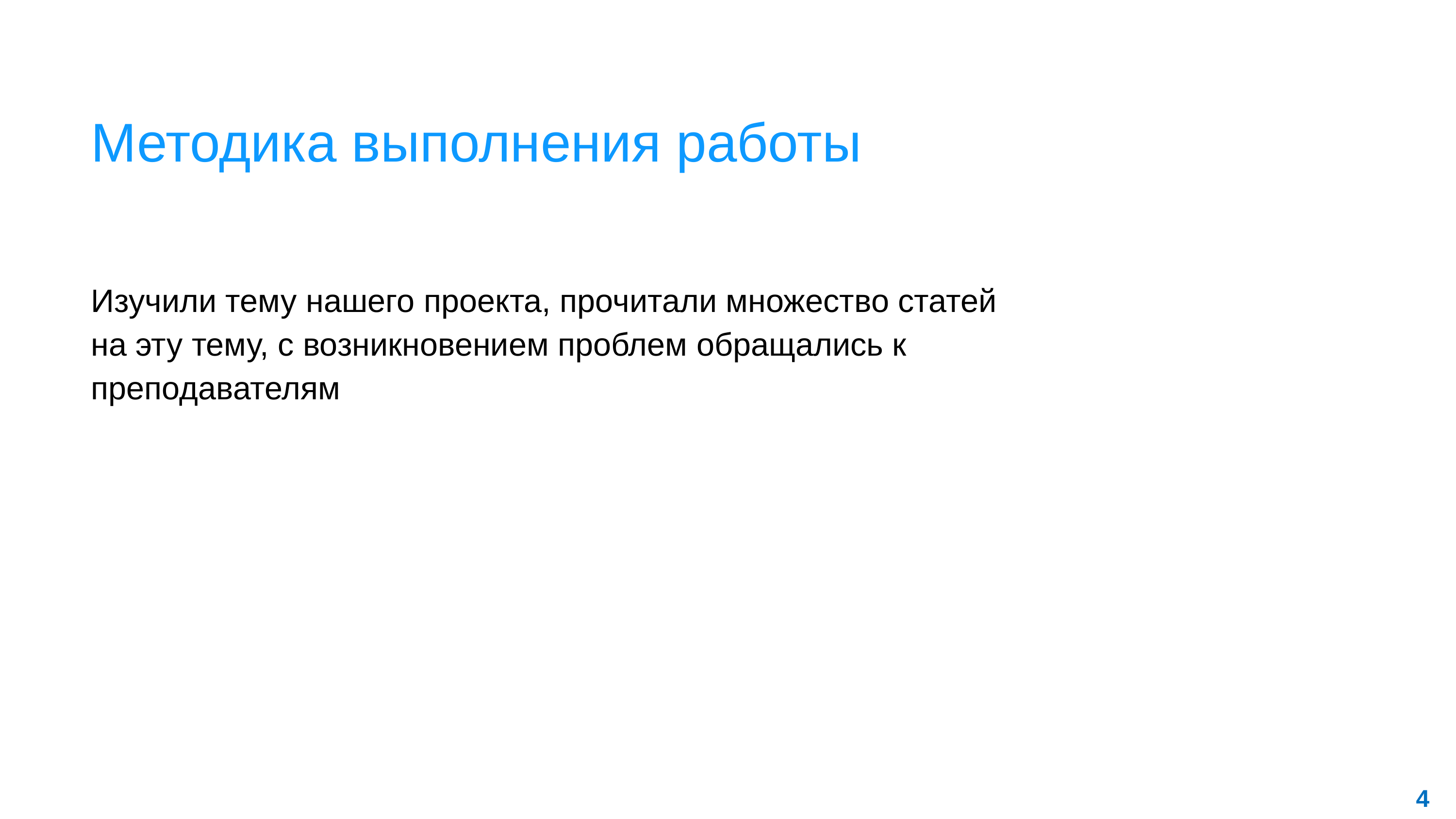

Методика выполнения работы
Изучили тему нашего проекта, прочитали множество статей на эту тему, с возникновением проблем обращались к преподавателям
4